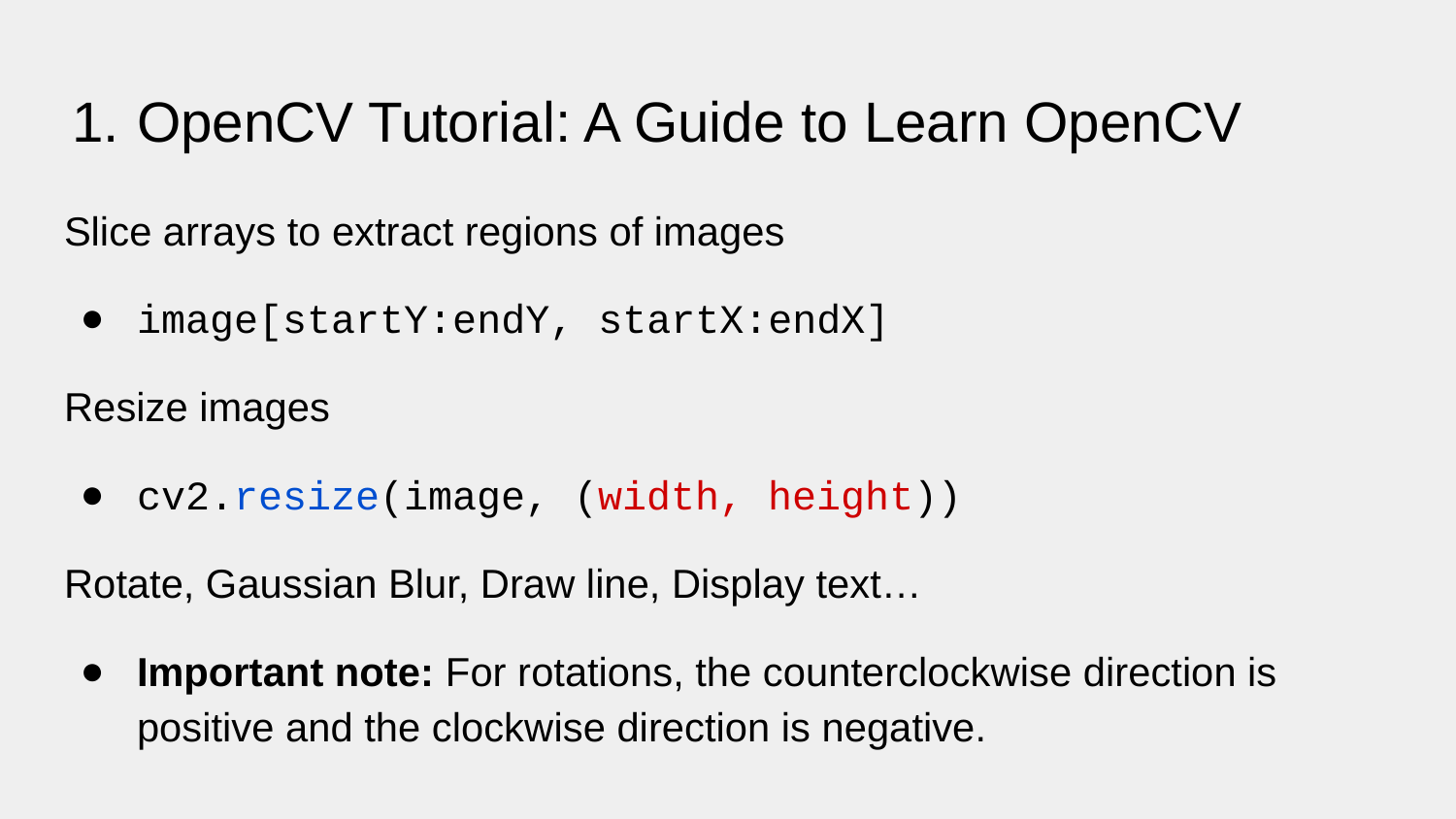

# OpenCV Tutorial: A Guide to Learn OpenCV
Slice arrays to extract regions of images
image[startY:endY, startX:endX]
Resize images
cv2.resize(image, (width, height))
Rotate, Gaussian Blur, Draw line, Display text…
Important note: For rotations, the counterclockwise direction is positive and the clockwise direction is negative.